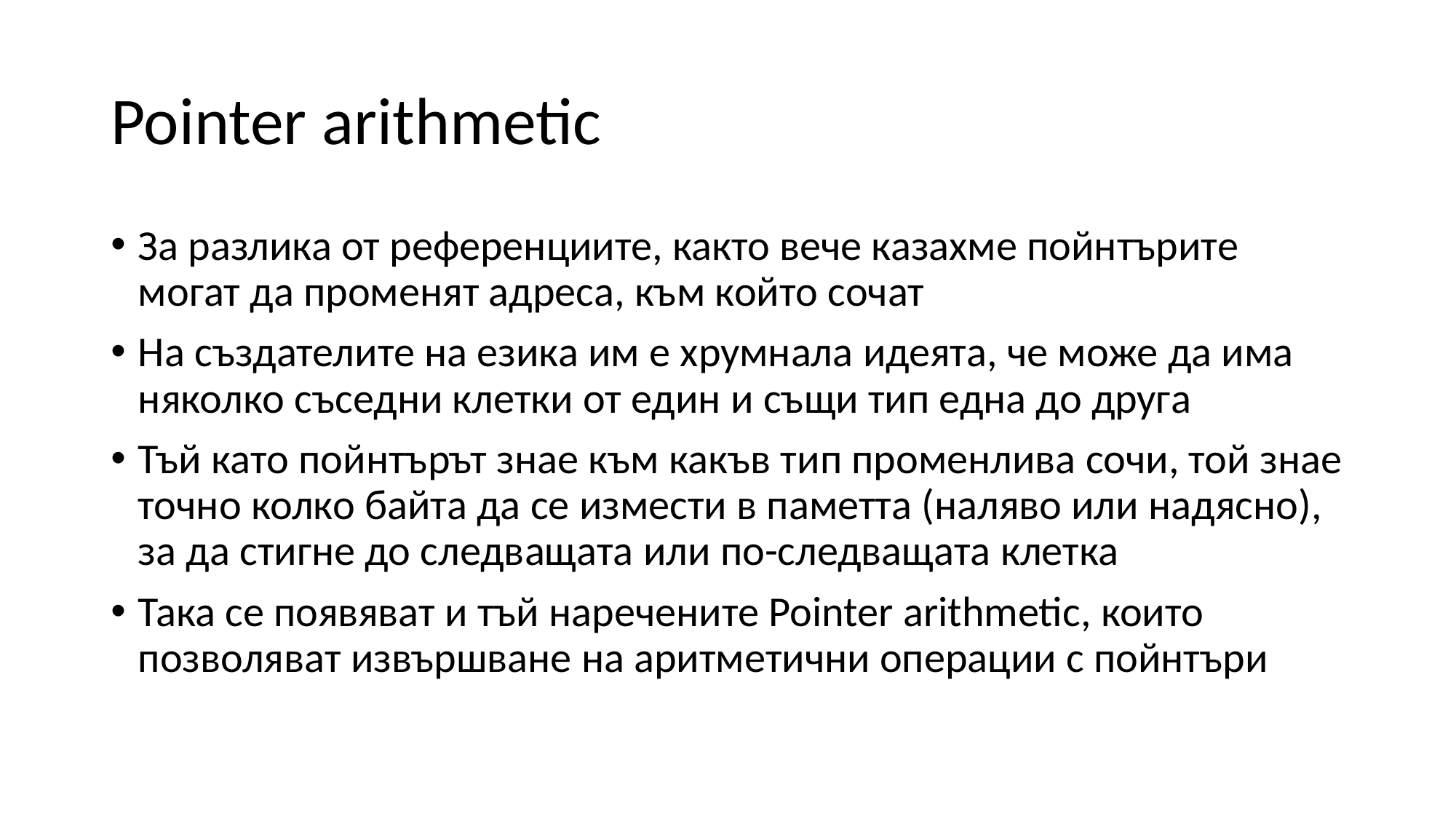

# Pointer arithmetic
За разлика от референциите, както вече казахме пойнтърите могат да променят адреса, към който сочат
На създателите на езика им е хрумнала идеята, че може да има няколко съседни клетки от един и същи тип една до друга
Тъй като пойнтърът знае към какъв тип променлива сочи, той знае точно колко байта да се измести в паметта (наляво или надясно), за да стигне до следващата или по-следващата клетка
Така се появяват и тъй наречените Pointer arithmetic, които позволяват извършване на аритметични операции с пойнтъри